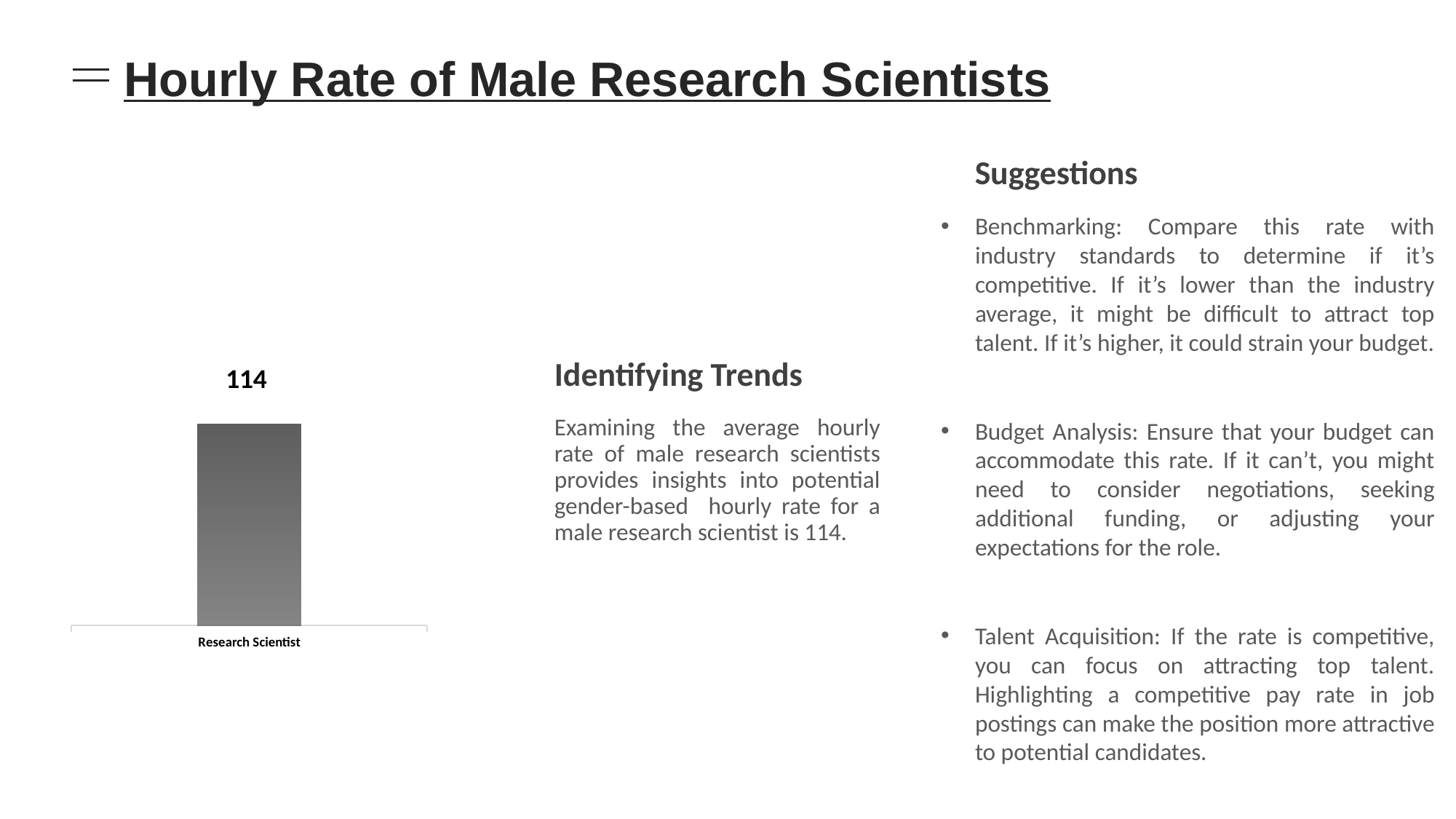

# Hourly Rate of Male Research Scientists
Suggestions

### Chart

| Category | Total |
|---|---|
| Research Scientist | 114.44689069138664 |
Benchmarking: Compare this rate with industry standards to determine if it’s competitive. If it’s lower than the industry average, it might be difficult to attract top talent. If it’s higher, it could strain your budget.

Budget Analysis: Ensure that your budget can accommodate this rate. If it can’t, you might need to consider negotiations, seeking additional funding, or adjusting your expectations for the role.

Talent Acquisition: If the rate is competitive, you can focus on attracting top talent. Highlighting a competitive pay rate in job postings can make the position more attractive to potential candidates.
Identifying Trends
Examining the average hourly rate of male research scientists provides insights into potential gender-based  hourly rate for a male research scientist is 114.